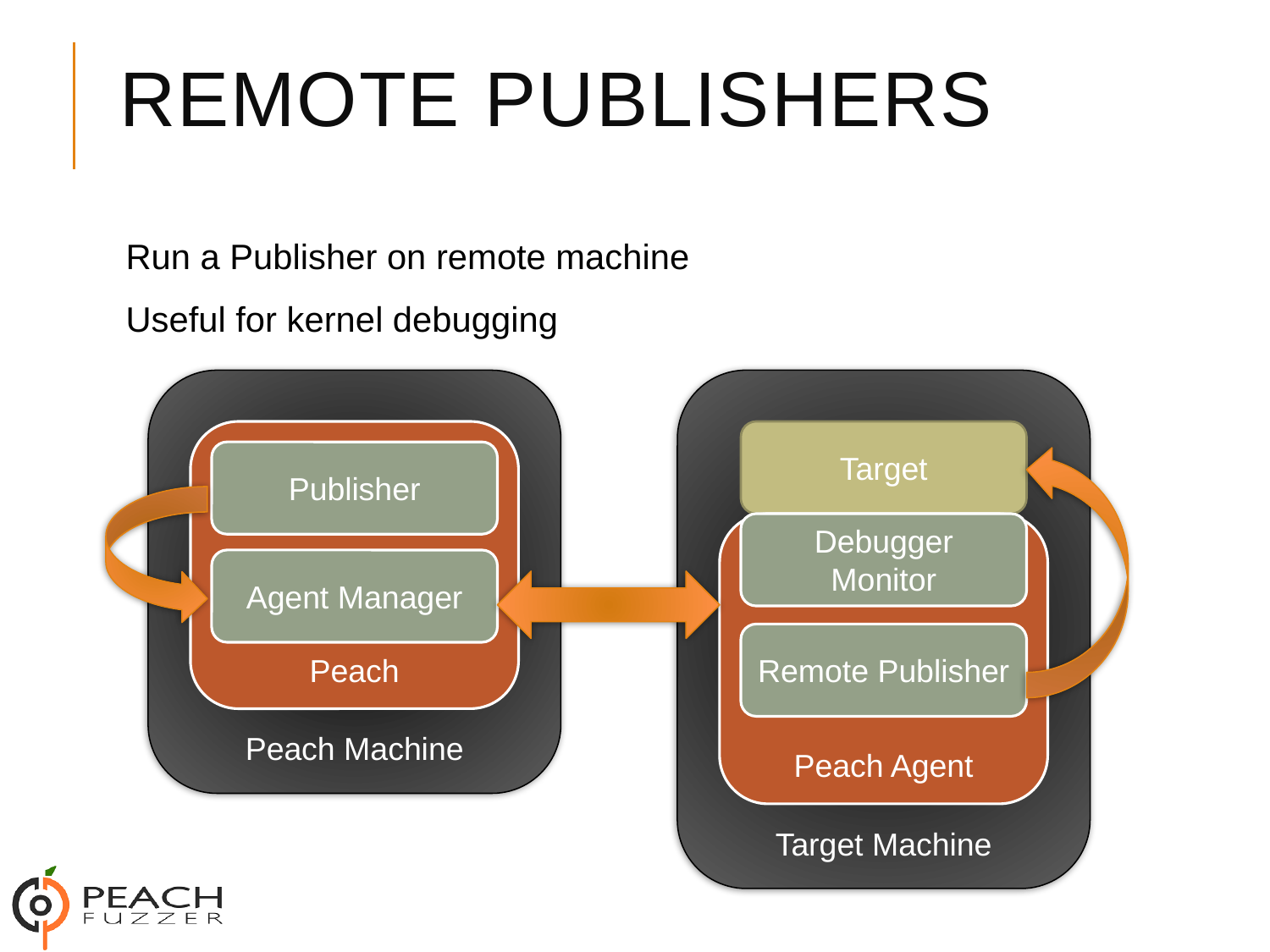

# Remote Publishers
Run a Publisher on remote machine
Useful for kernel debugging

Peach Machine
Peach
Publisher
Agent Manager
Target Machine
Target
Peach Agent
Debugger Monitor
Remote Publisher